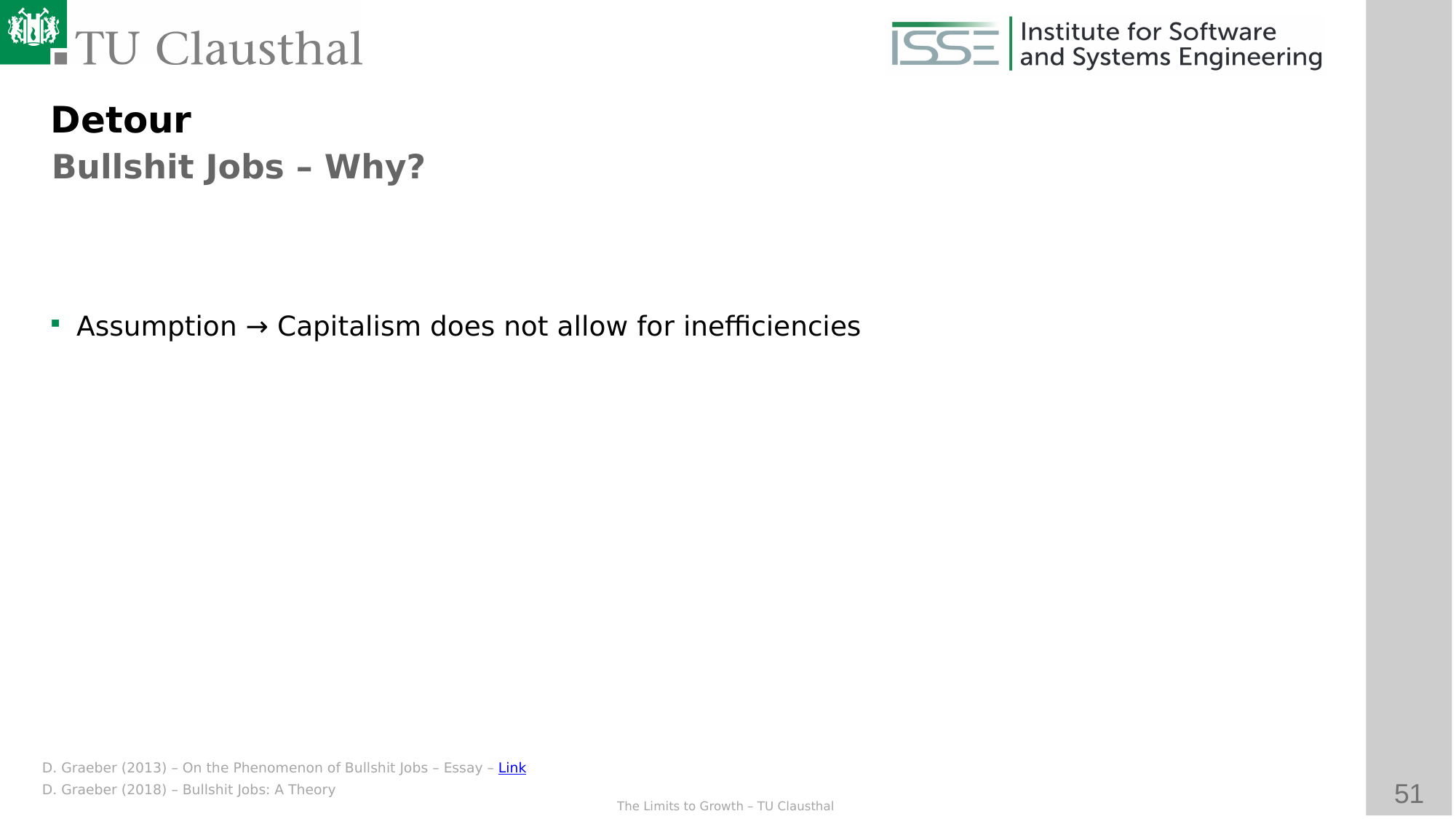

Detour
Bullshit Jobs – Why?
Assumption → Capitalism does not allow for inefficiencies

Hypothesis → Maybe this is not capitalism and rather just  "managerial feudalism"?
The pains of dull work as a justification for the ability to fulfill consumer desires
Fulfilling those desires → Reward for suffering through pointless work
Feudalism: „The dominant social system in medieval Europe, in which the nobility held lands from the Crown in exchange for military service, and vassals were in turn tenants of the nobles, while the peasants (villeins or serfs) were obliged to live on their lord's land and give him homage, labour, and a share of the produce, notionally in exchange for military protection.”

(Oxford Dictionary)
D. Graeber (2013) – On the Phenomenon of Bullshit Jobs – Essay – Link
D. Graeber (2018) – Bullshit Jobs: A Theory